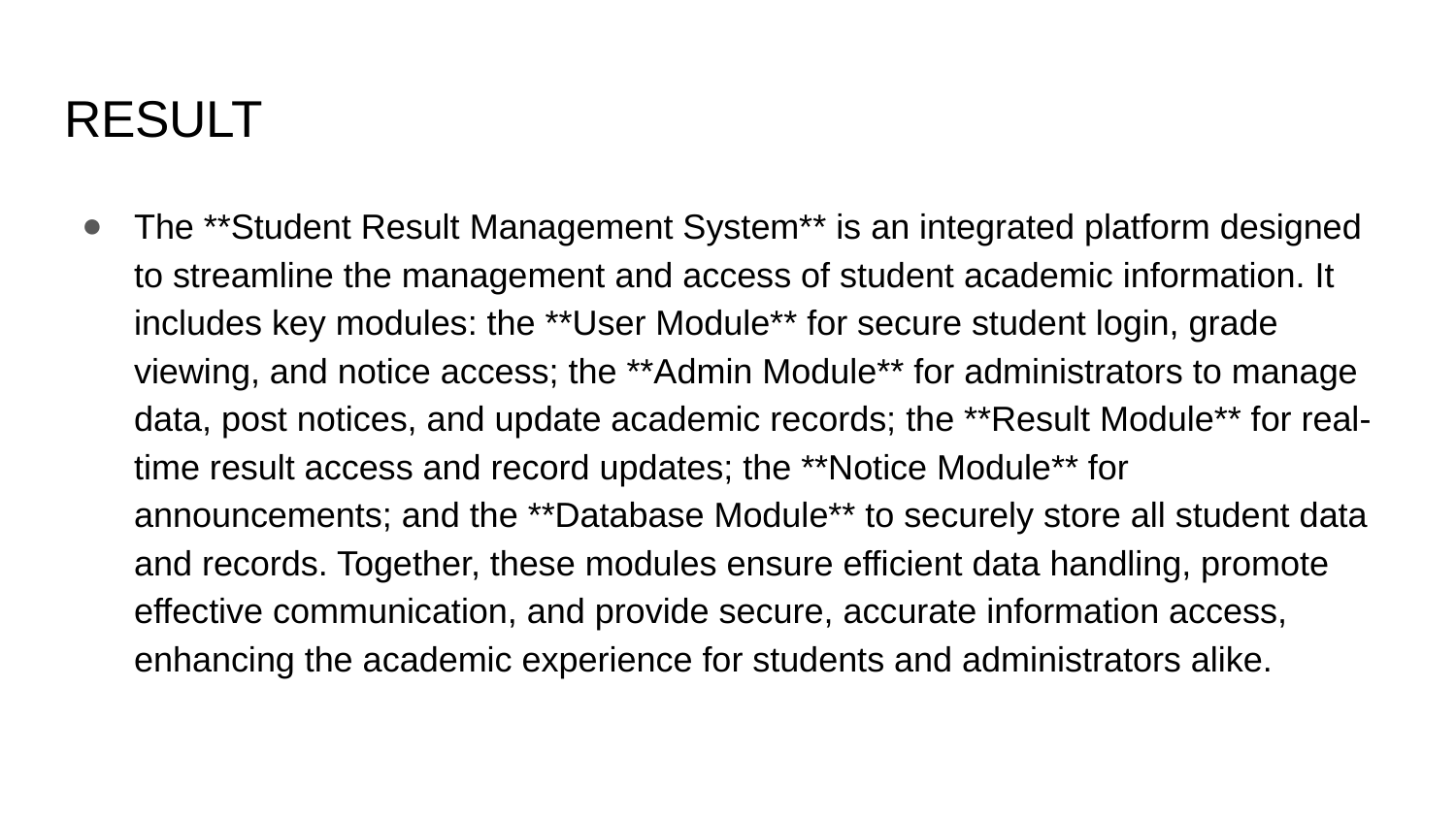

# RESULT
The **Student Result Management System** is an integrated platform designed to streamline the management and access of student academic information. It includes key modules: the **User Module** for secure student login, grade viewing, and notice access; the **Admin Module** for administrators to manage data, post notices, and update academic records; the **Result Module** for real-time result access and record updates; the **Notice Module** for announcements; and the **Database Module** to securely store all student data and records. Together, these modules ensure efficient data handling, promote effective communication, and provide secure, accurate information access, enhancing the academic experience for students and administrators alike.